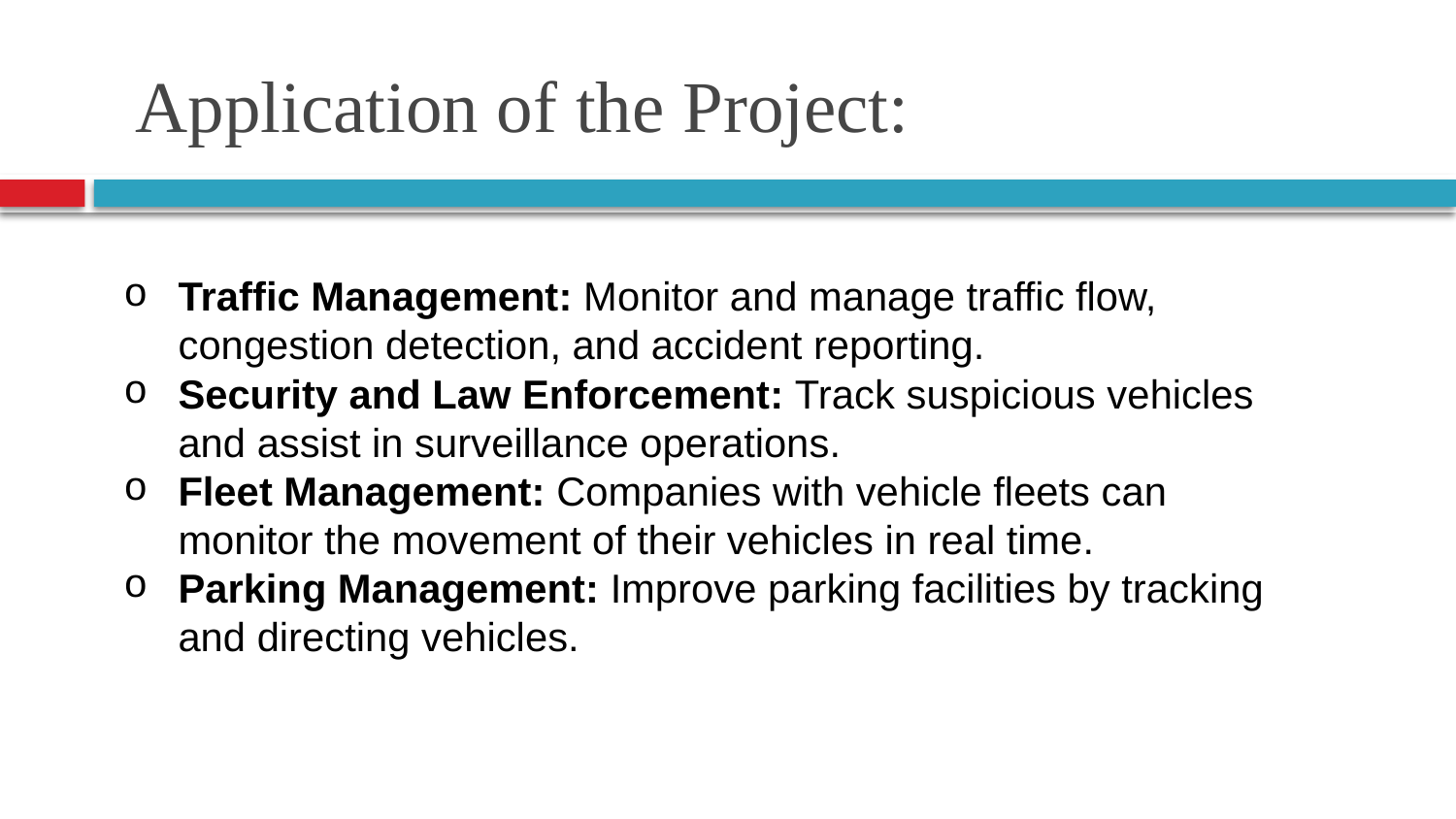

Application of the Project:
Traffic Management: Monitor and manage traffic flow, congestion detection, and accident reporting.
Security and Law Enforcement: Track suspicious vehicles and assist in surveillance operations.
Fleet Management: Companies with vehicle fleets can monitor the movement of their vehicles in real time.
Parking Management: Improve parking facilities by tracking and directing vehicles.